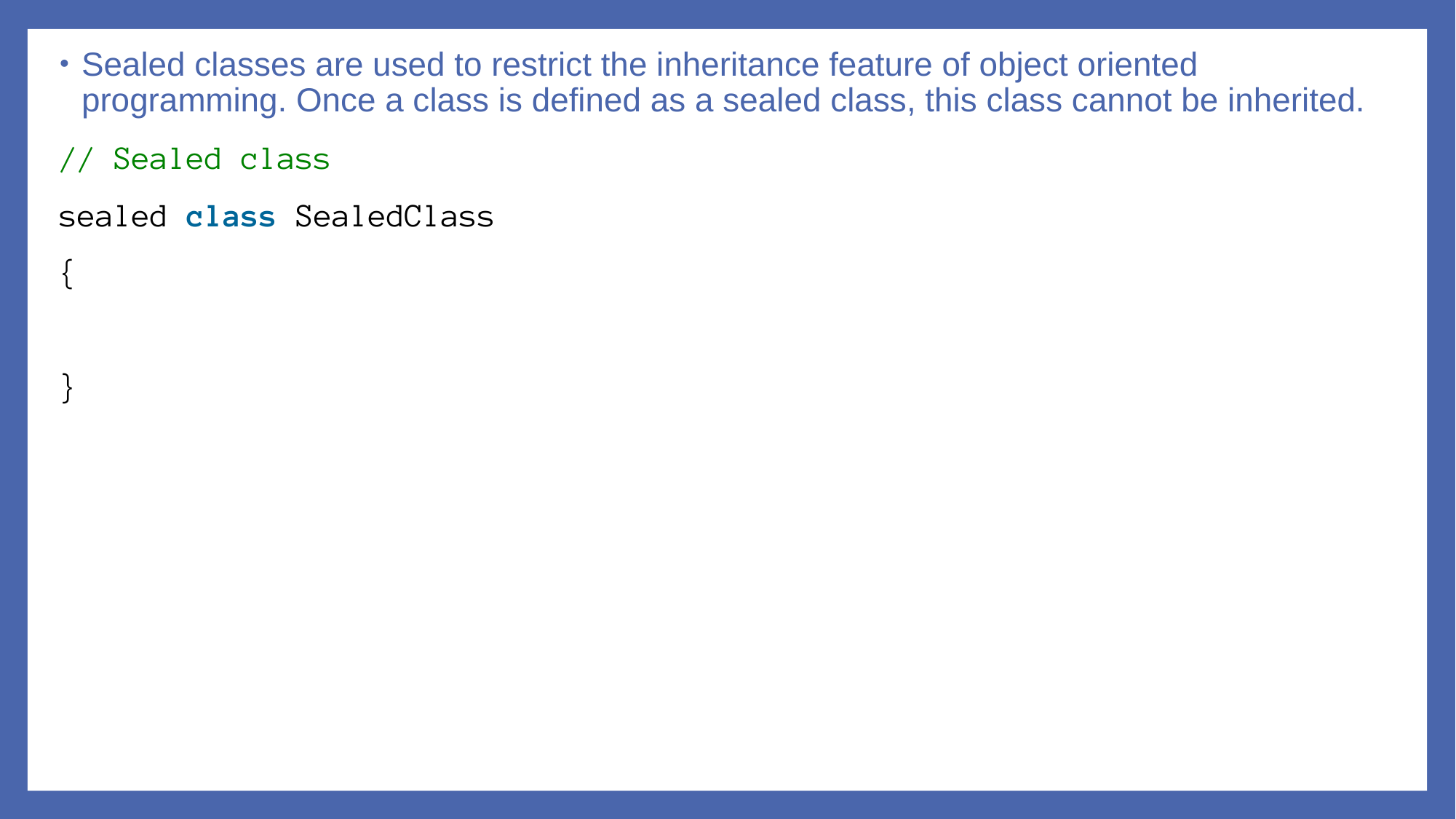

Sealed classes are used to restrict the inheritance feature of object oriented programming. Once a class is defined as a sealed class, this class cannot be inherited.
// Sealed class
sealed class SealedClass
{

}